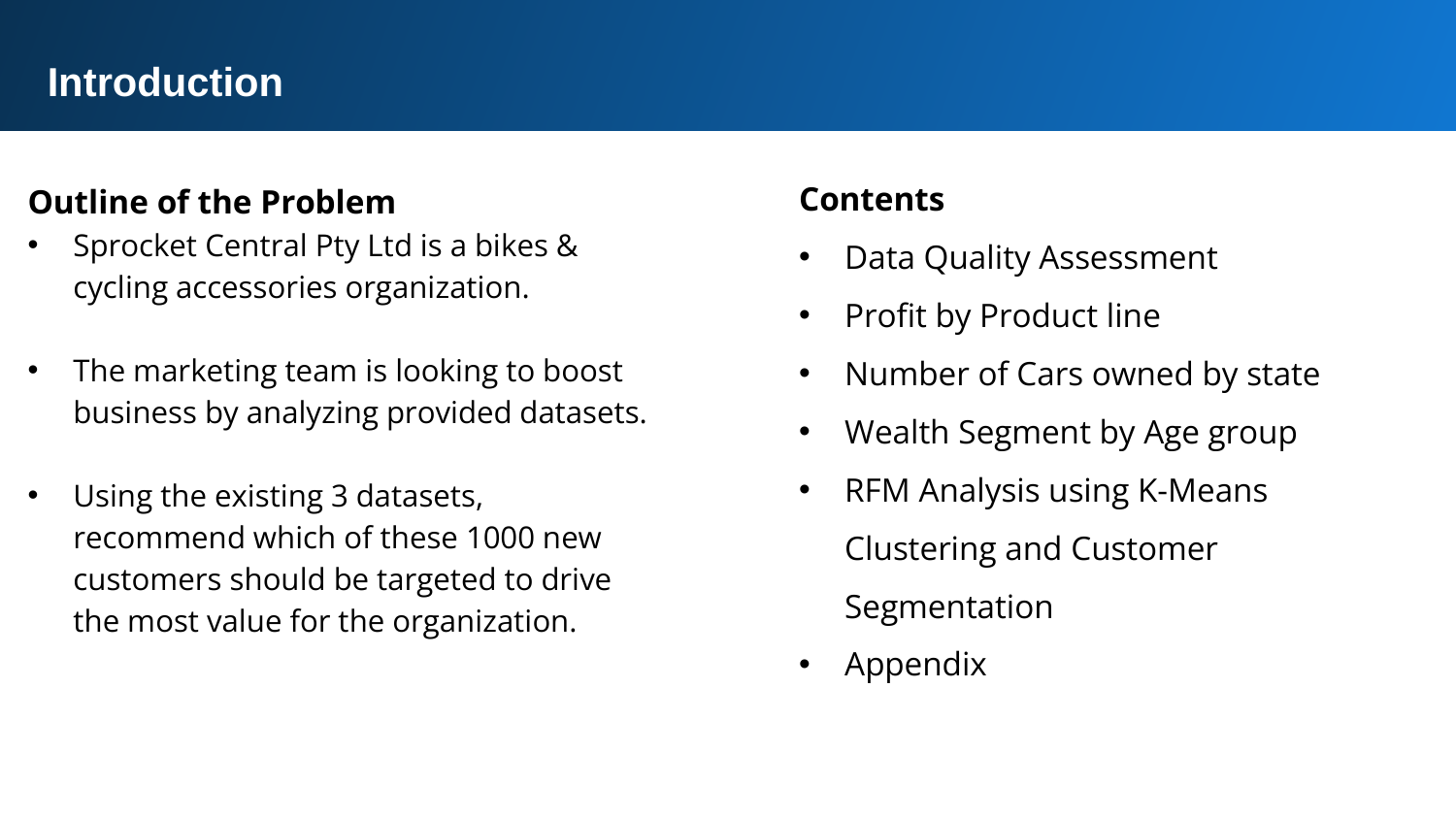

Introduction
Contents
Data Quality Assessment
Profit by Product line
Number of Cars owned by state
Wealth Segment by Age group
RFM Analysis using K-Means Clustering and Customer Segmentation
Appendix

Outline of the Problem
Sprocket Central Pty Ltd is a bikes & cycling accessories organization.

The marketing team is looking to boost business by analyzing provided datasets.

Using the existing 3 datasets, recommend which of these 1000 new customers should be targeted to drive the most value for the organization.